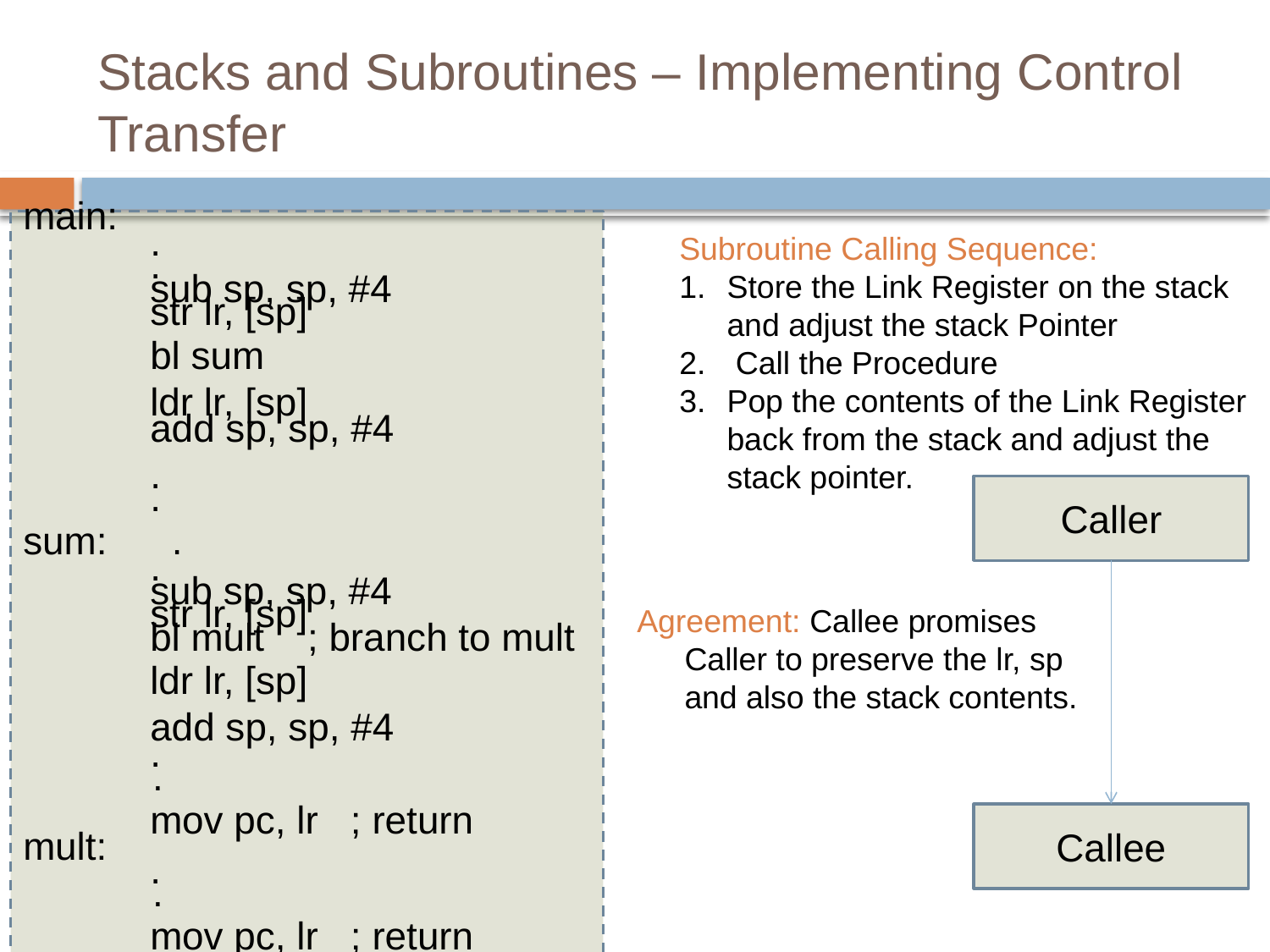

# Stacks and Subroutines – Implementing Control Transfer
main:
	.
	.
	sub sp, sp, #4
	str lr, [sp]
	bl sum
	ldr lr, [sp]
	add sp, sp, #4
	.
	.
sum:      .
	.
	sub sp, sp, #4
	str lr, [sp]
	bl mult    ; branch to mult
	ldr lr, [sp]
	add sp, sp, #4
	.
            .
	mov pc, lr   ; return
mult:
	.
            .
	mov pc, lr   ; return

Subroutine Calling Sequence:
Store the Link Register on the stack and adjust the stack Pointer
 Call the Procedure
Pop the contents of the Link Register back from the stack and adjust the stack pointer.

Caller
Callee
Agreement: Callee promises Caller to preserve the lr, sp and also the stack contents.